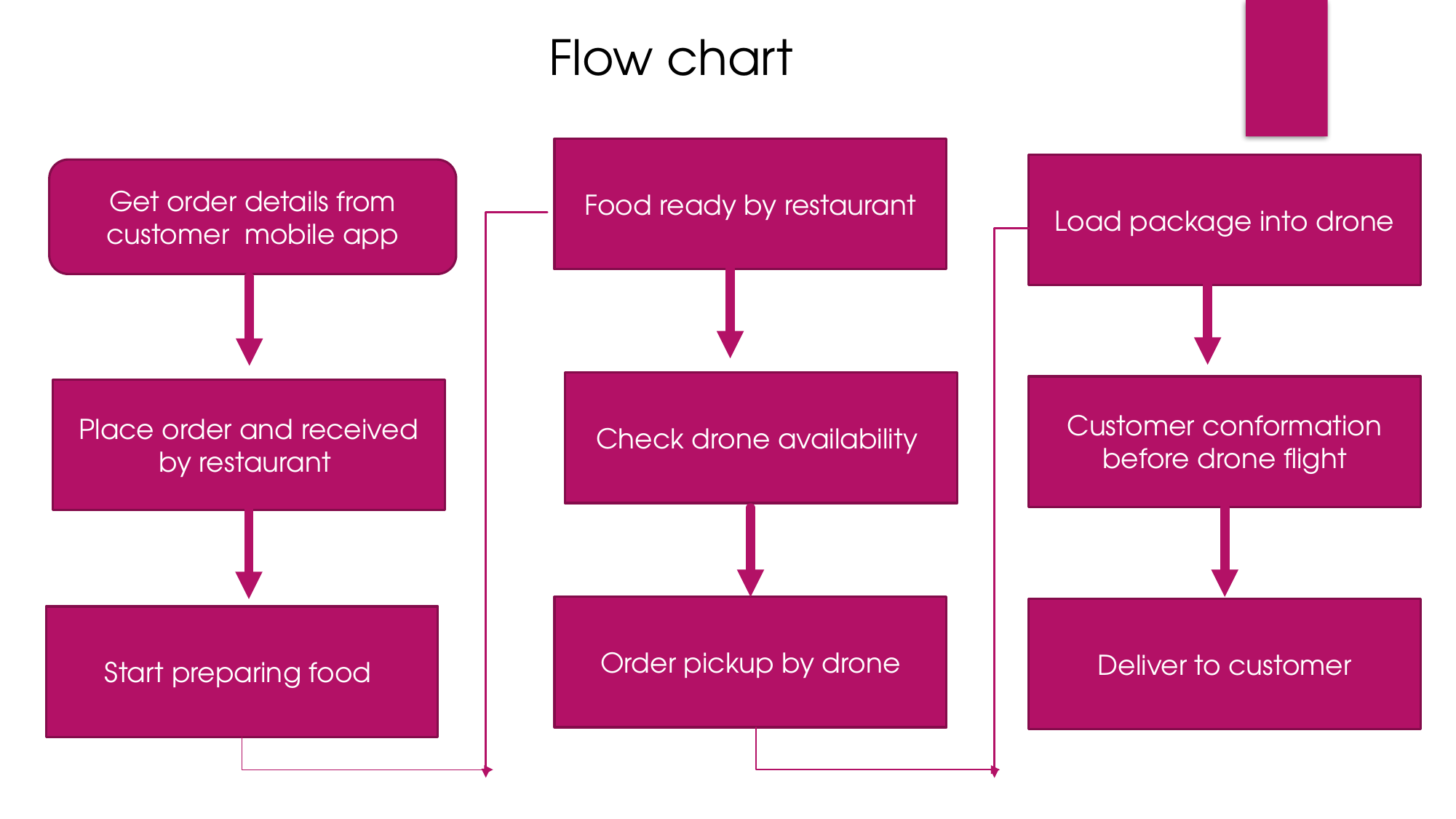

Flow chart
Food ready by restaurant
Load package into drone
Get order details from customer  mobile app
Check drone availability
Customer conformation before drone flight
Place order and received by restaurant
Order pickup by drone
Deliver to customer
Start preparing food